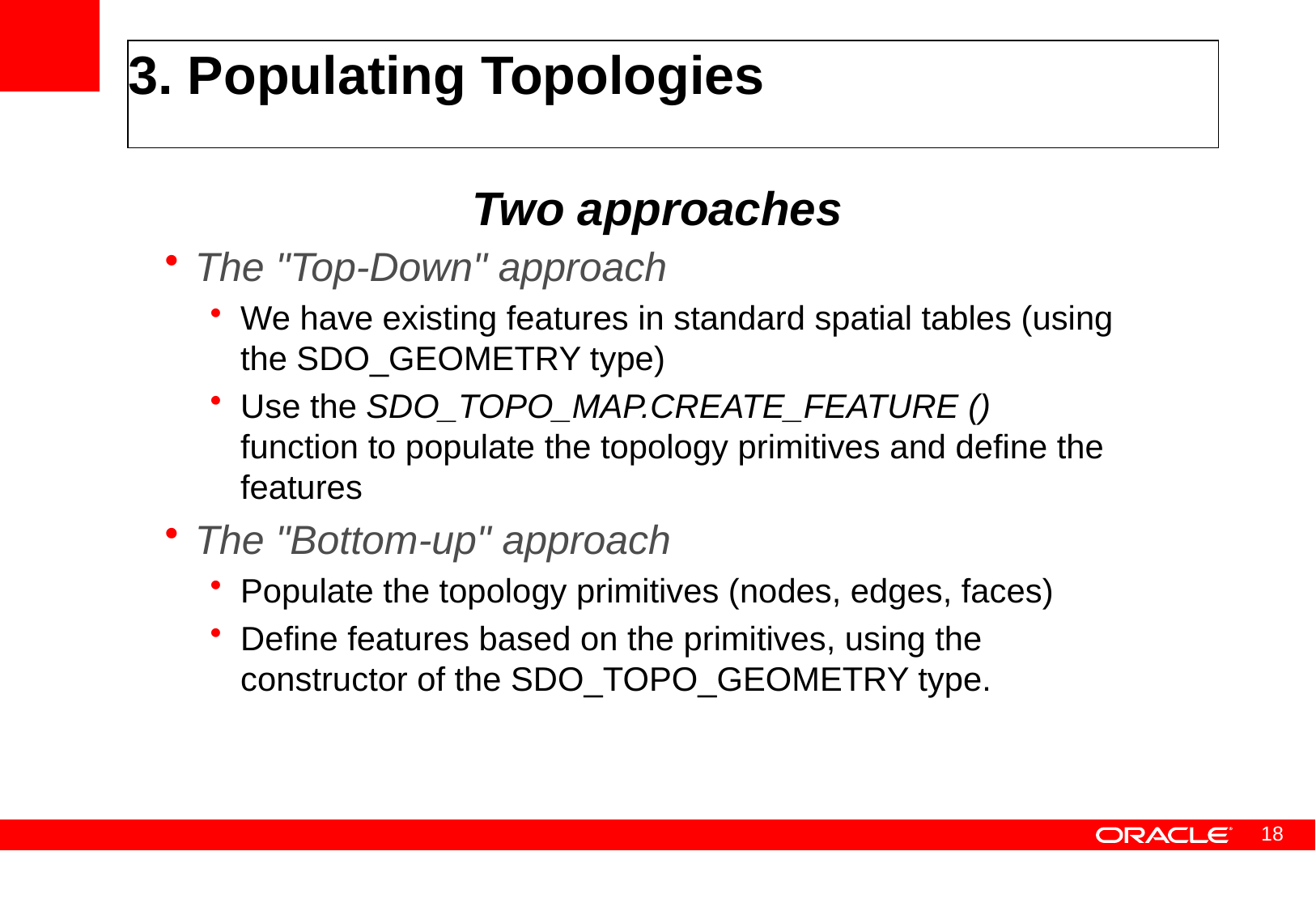

# 3. Populating Topologies
Two approaches
The "Top-Down" approach
We have existing features in standard spatial tables (using the SDO_GEOMETRY type)
Use the SDO_TOPO_MAP.CREATE_FEATURE () function to populate the topology primitives and define the features
The "Bottom-up" approach
Populate the topology primitives (nodes, edges, faces)
Define features based on the primitives, using the constructor of the SDO_TOPO_GEOMETRY type.